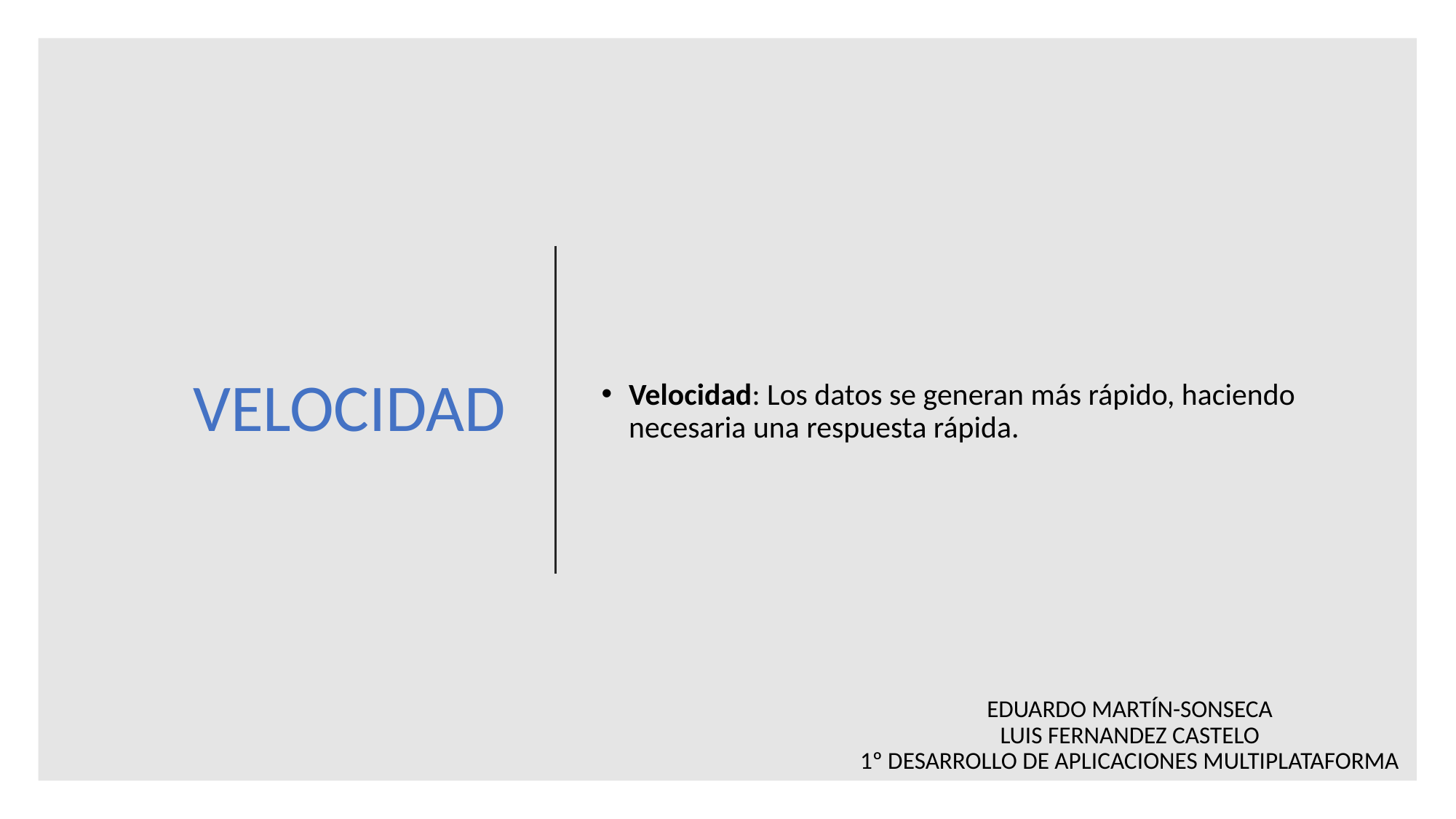

# VELOCIDAD
Velocidad: Los datos se generan más rápido, haciendo necesaria una respuesta rápida.
EDUARDO MARTÍN-SONSECA
LUIS FERNANDEZ CASTELO
1º DESARROLLO DE APLICACIONES MULTIPLATAFORMA